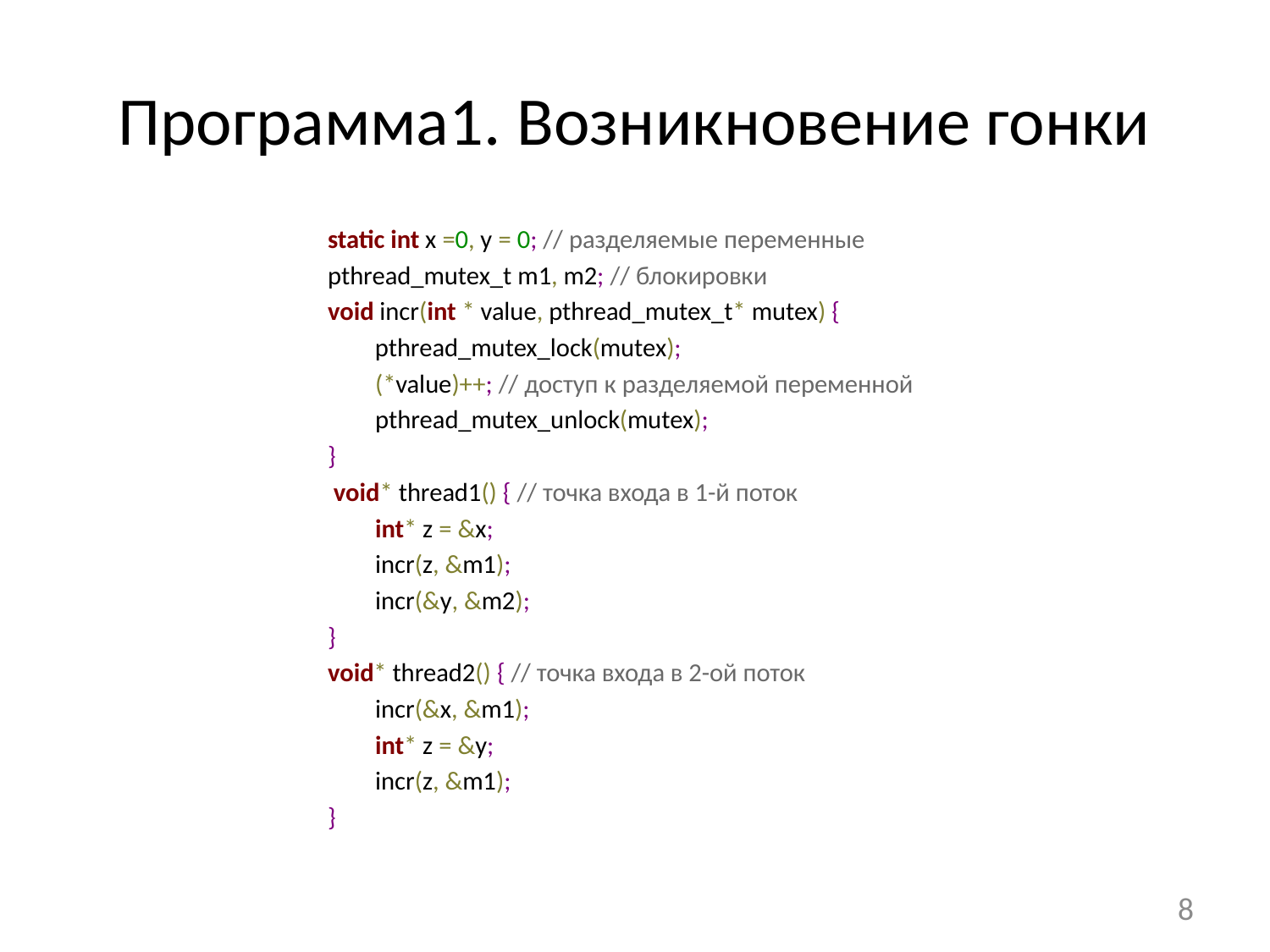

# Программа1. Возникновение гонки
static int x =0, y = 0; // разделяемые переменные
pthread_mutex_t m1, m2; // блокировки
void incr(int * value, pthread_mutex_t* mutex) {
        pthread_mutex_lock(mutex);
        (*value)++; // доступ к разделяемой переменной
        pthread_mutex_unlock(mutex);
}
 void* thread1() { // точка входа в 1-й поток
        int* z = &x;
        incr(z, &m1);
        incr(&y, &m2);
}
void* thread2() { // точка входа в 2-ой поток
        incr(&x, &m1);
        int* z = &y;
        incr(z, &m1);
}
8